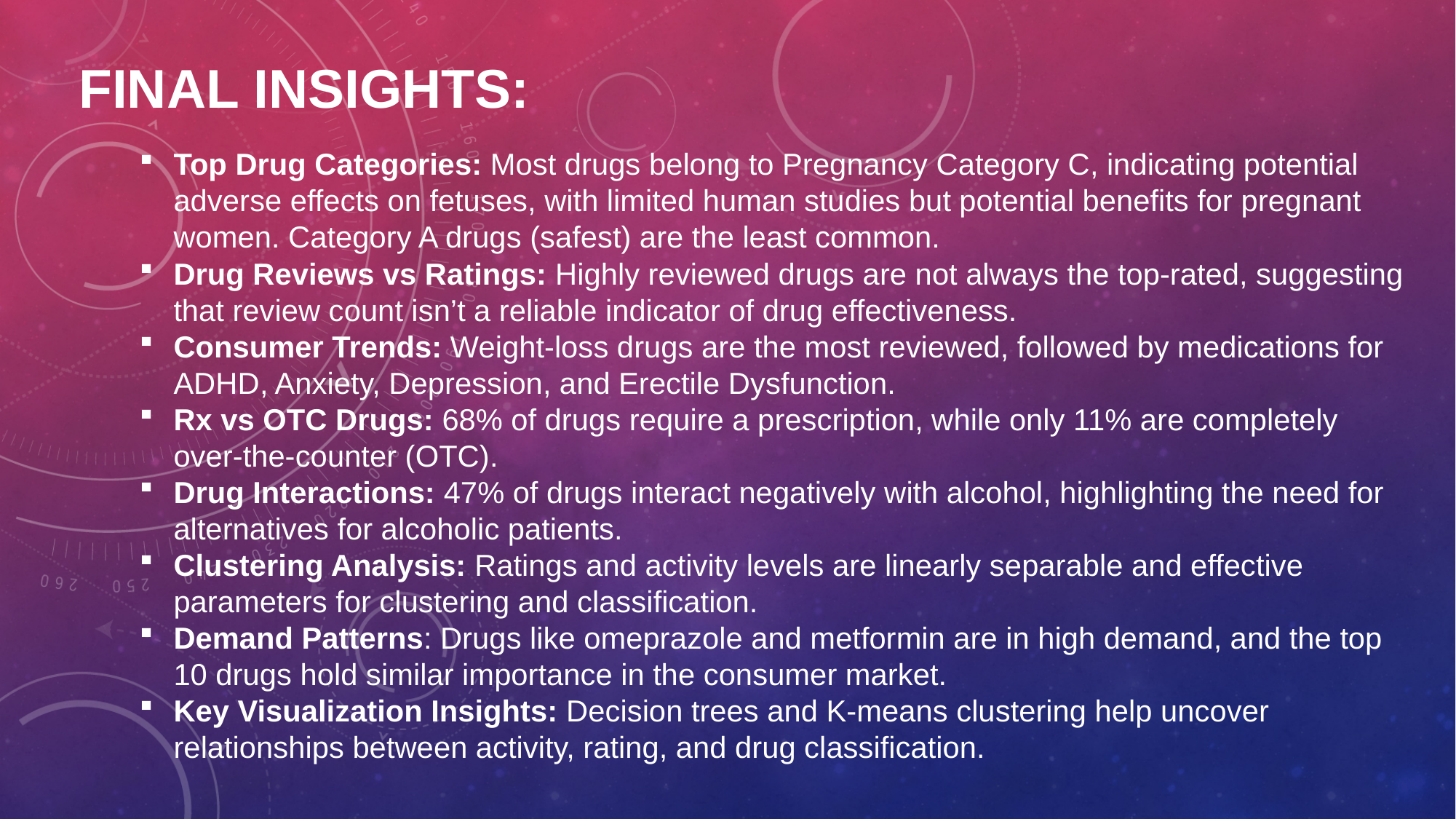

FINAL INSIGHTS:
Top Drug Categories: Most drugs belong to Pregnancy Category C, indicating potential adverse effects on fetuses, with limited human studies but potential benefits for pregnant women. Category A drugs (safest) are the least common.
Drug Reviews vs Ratings: Highly reviewed drugs are not always the top-rated, suggesting that review count isn’t a reliable indicator of drug effectiveness.
Consumer Trends: Weight-loss drugs are the most reviewed, followed by medications for ADHD, Anxiety, Depression, and Erectile Dysfunction.
Rx vs OTC Drugs: 68% of drugs require a prescription, while only 11% are completely over-the-counter (OTC).
Drug Interactions: 47% of drugs interact negatively with alcohol, highlighting the need for alternatives for alcoholic patients.
Clustering Analysis: Ratings and activity levels are linearly separable and effective parameters for clustering and classification.
Demand Patterns: Drugs like omeprazole and metformin are in high demand, and the top 10 drugs hold similar importance in the consumer market.
Key Visualization Insights: Decision trees and K-means clustering help uncover relationships between activity, rating, and drug classification.